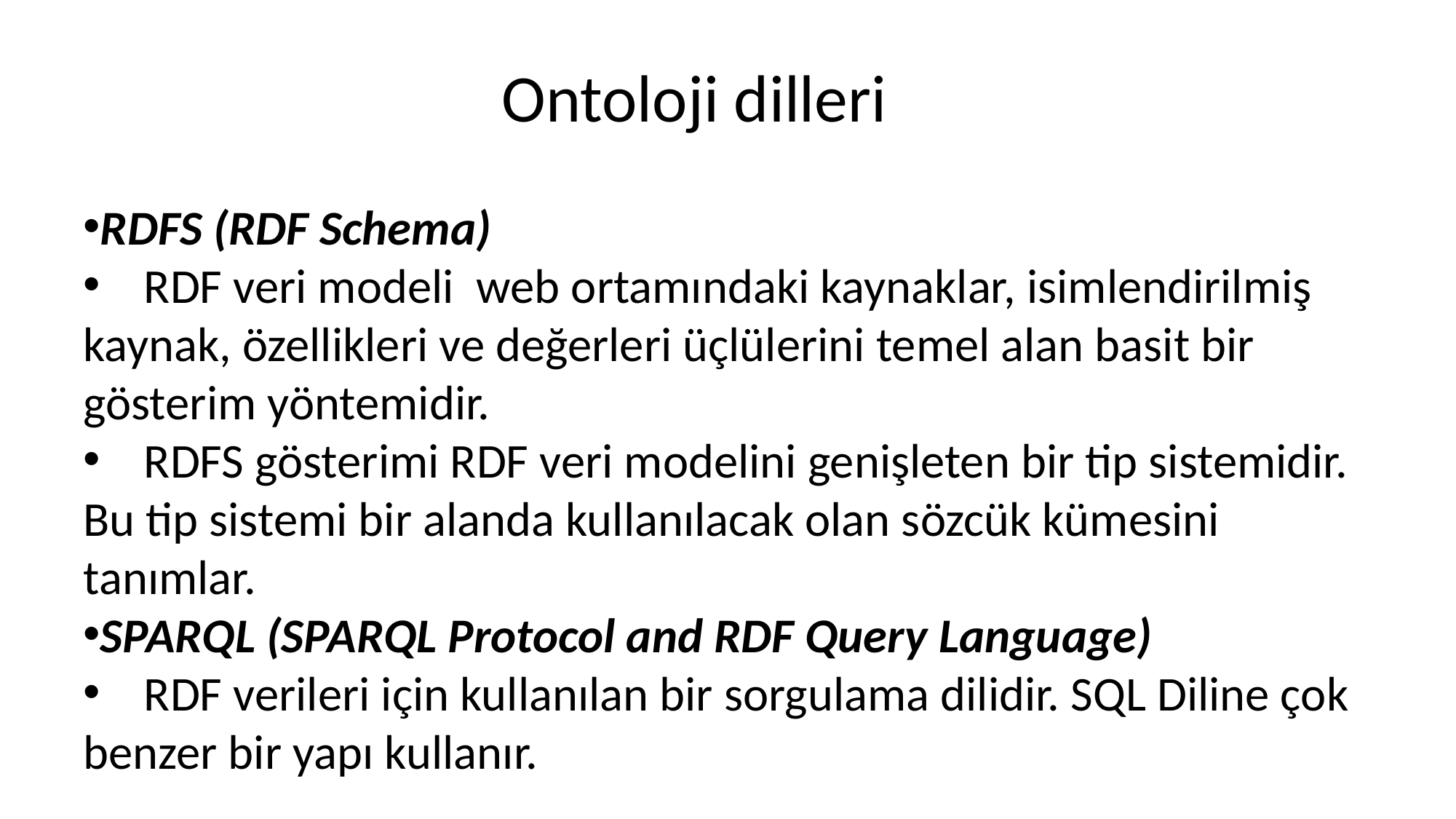

Ontoloji dilleri
RDFS (RDF Schema)
    RDF veri modeli  web ortamındaki kaynaklar, isimlendirilmiş kaynak, özellikleri ve değerleri üçlülerini temel alan basit bir gösterim yöntemidir.
    RDFS gösterimi RDF veri modelini genişleten bir tip sistemidir. Bu tip sistemi bir alanda kullanılacak olan sözcük kümesini tanımlar.
SPARQL (SPARQL Protocol and RDF Query Language)
    RDF verileri için kullanılan bir sorgulama dilidir. SQL Diline çok benzer bir yapı kullanır.